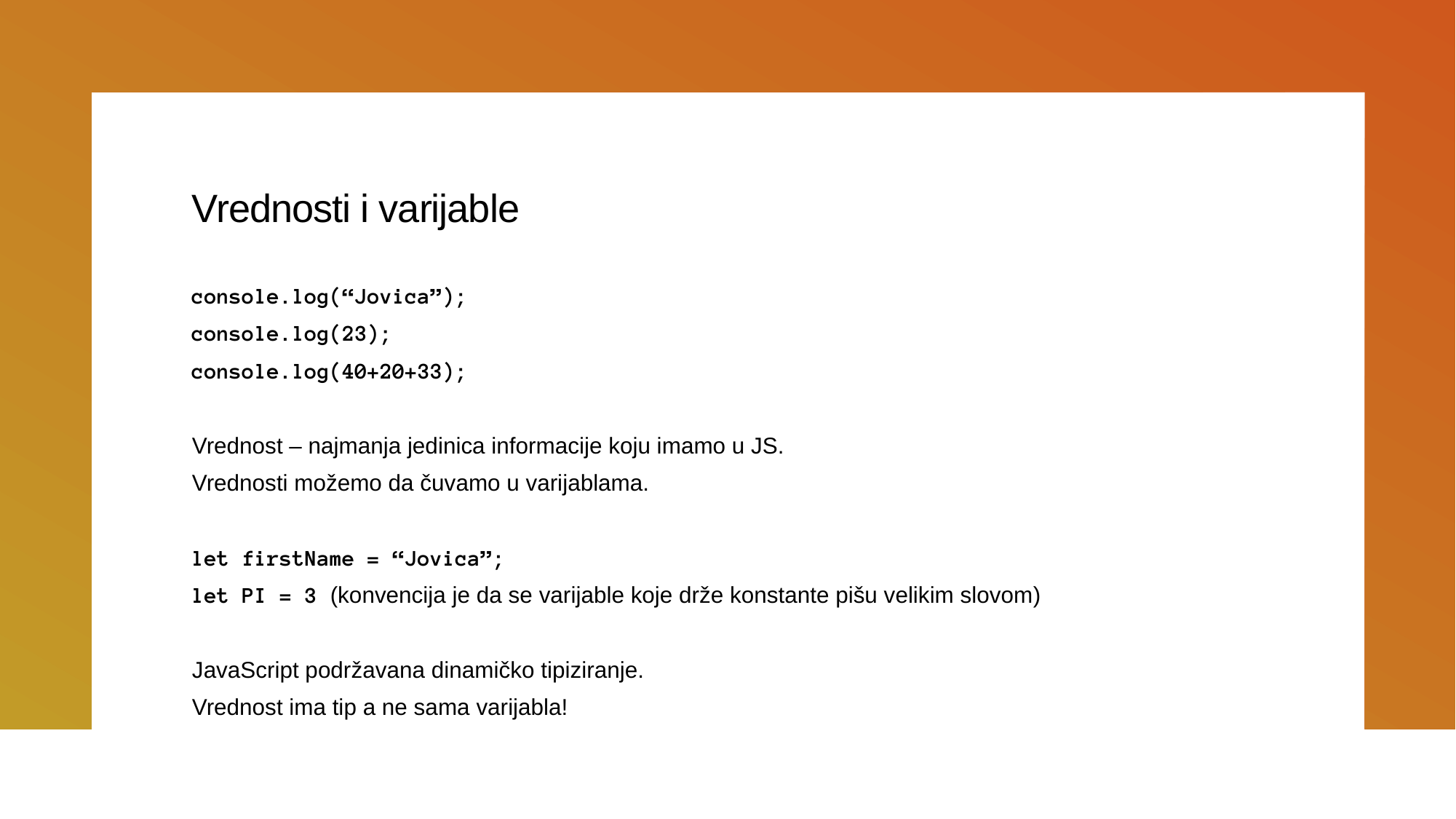

# Vrednosti i varijable
console.log(“Jovica”);
console.log(23);
console.log(40+20+33);

Vrednost – najmanja jedinica informacije koju imamo u JS.
Vrednosti možemo da čuvamo u varijablama.

let firstName = “Jovica”;
let PI = 3 (konvencija je da se varijable koje drže konstante pišu velikim slovom)

JavaScript podržavana dinamičko tipiziranje.
Vrednost ima tip a ne sama varijabla!